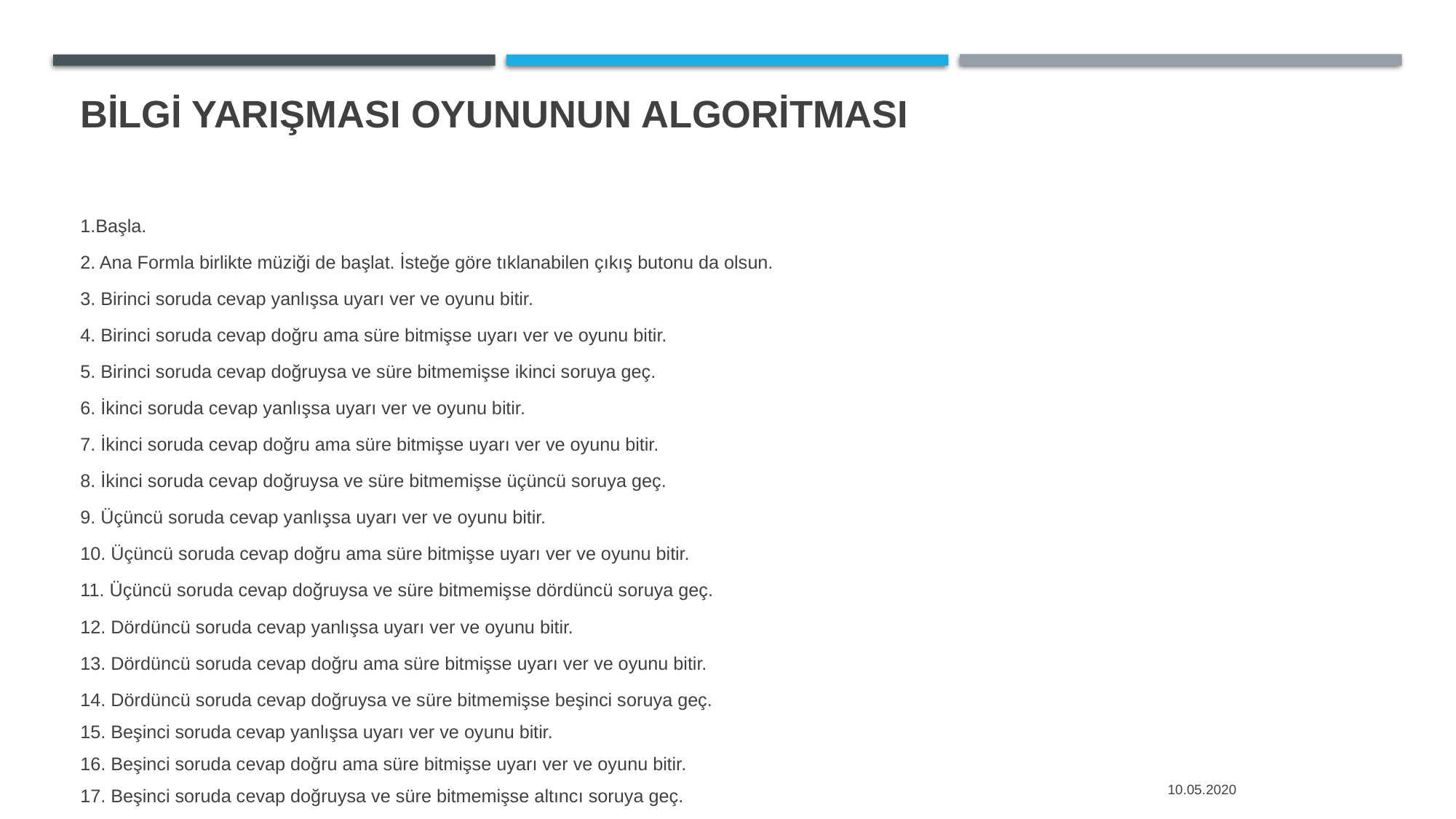

# Bilgi yarışması OYUNUNUN ALGORİTMASI
1.Başla.
2. Ana Formla birlikte müziği de başlat. İsteğe göre tıklanabilen çıkış butonu da olsun.
3. Birinci soruda cevap yanlışsa uyarı ver ve oyunu bitir.
4. Birinci soruda cevap doğru ama süre bitmişse uyarı ver ve oyunu bitir.
5. Birinci soruda cevap doğruysa ve süre bitmemişse ikinci soruya geç.
6. İkinci soruda cevap yanlışsa uyarı ver ve oyunu bitir.
7. İkinci soruda cevap doğru ama süre bitmişse uyarı ver ve oyunu bitir.
8. İkinci soruda cevap doğruysa ve süre bitmemişse üçüncü soruya geç.
9. Üçüncü soruda cevap yanlışsa uyarı ver ve oyunu bitir.
10. Üçüncü soruda cevap doğru ama süre bitmişse uyarı ver ve oyunu bitir.
11. Üçüncü soruda cevap doğruysa ve süre bitmemişse dördüncü soruya geç.
12. Dördüncü soruda cevap yanlışsa uyarı ver ve oyunu bitir.
13. Dördüncü soruda cevap doğru ama süre bitmişse uyarı ver ve oyunu bitir.
14. Dördüncü soruda cevap doğruysa ve süre bitmemişse beşinci soruya geç.
15. Beşinci soruda cevap yanlışsa uyarı ver ve oyunu bitir.
16. Beşinci soruda cevap doğru ama süre bitmişse uyarı ver ve oyunu bitir.
17. Beşinci soruda cevap doğruysa ve süre bitmemişse altıncı soruya geç.

10.05.2020